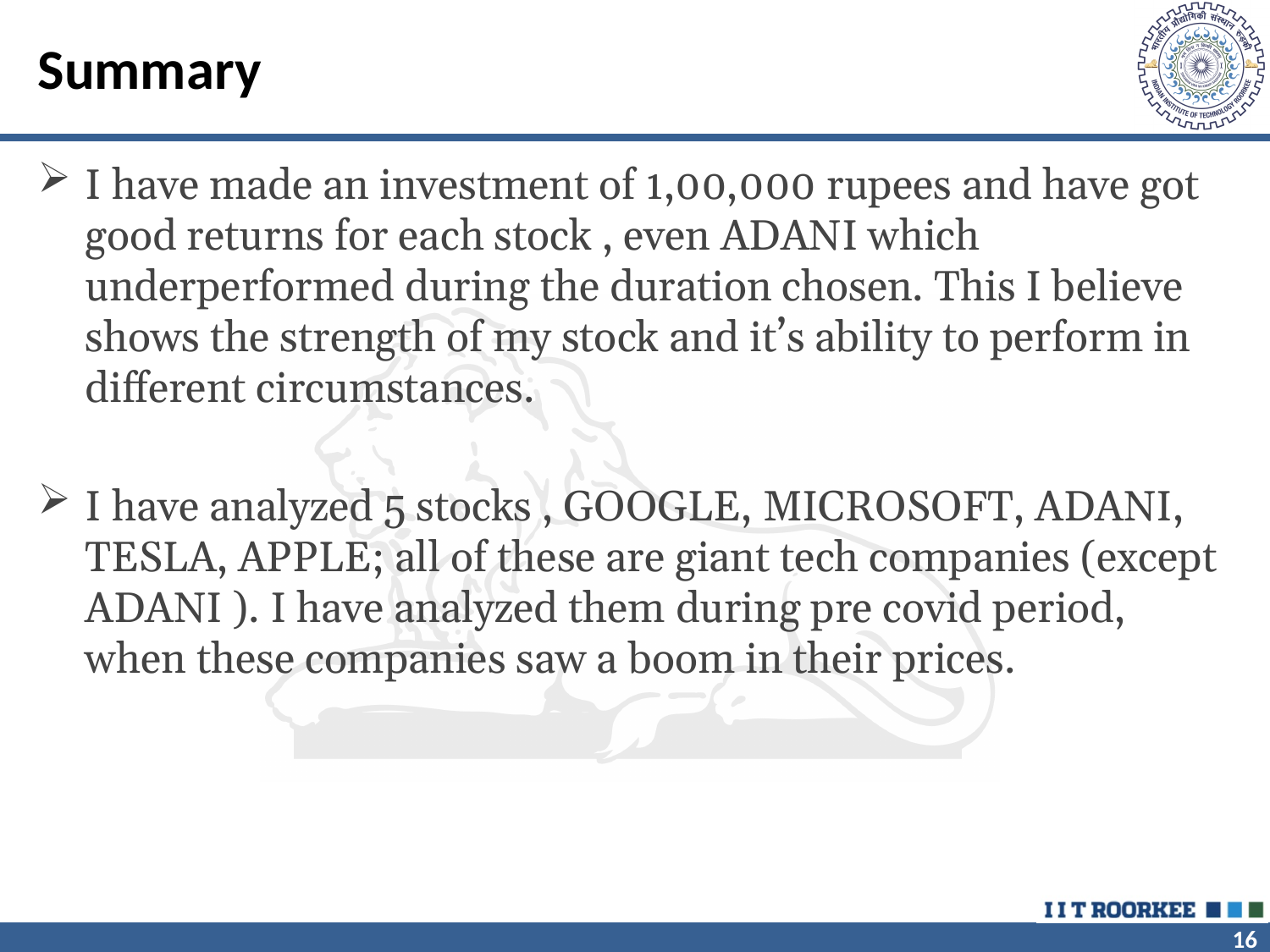

# Summary
I have made an investment of 1,00,000 rupees and have got good returns for each stock , even ADANI which underperformed during the duration chosen. This I believe shows the strength of my stock and it’s ability to perform in different circumstances.

I have analyzed 5 stocks , GOOGLE, MICROSOFT, ADANI, TESLA, APPLE; all of these are giant tech companies (except ADANI ). I have analyzed them during pre covid period, when these companies saw a boom in their prices.